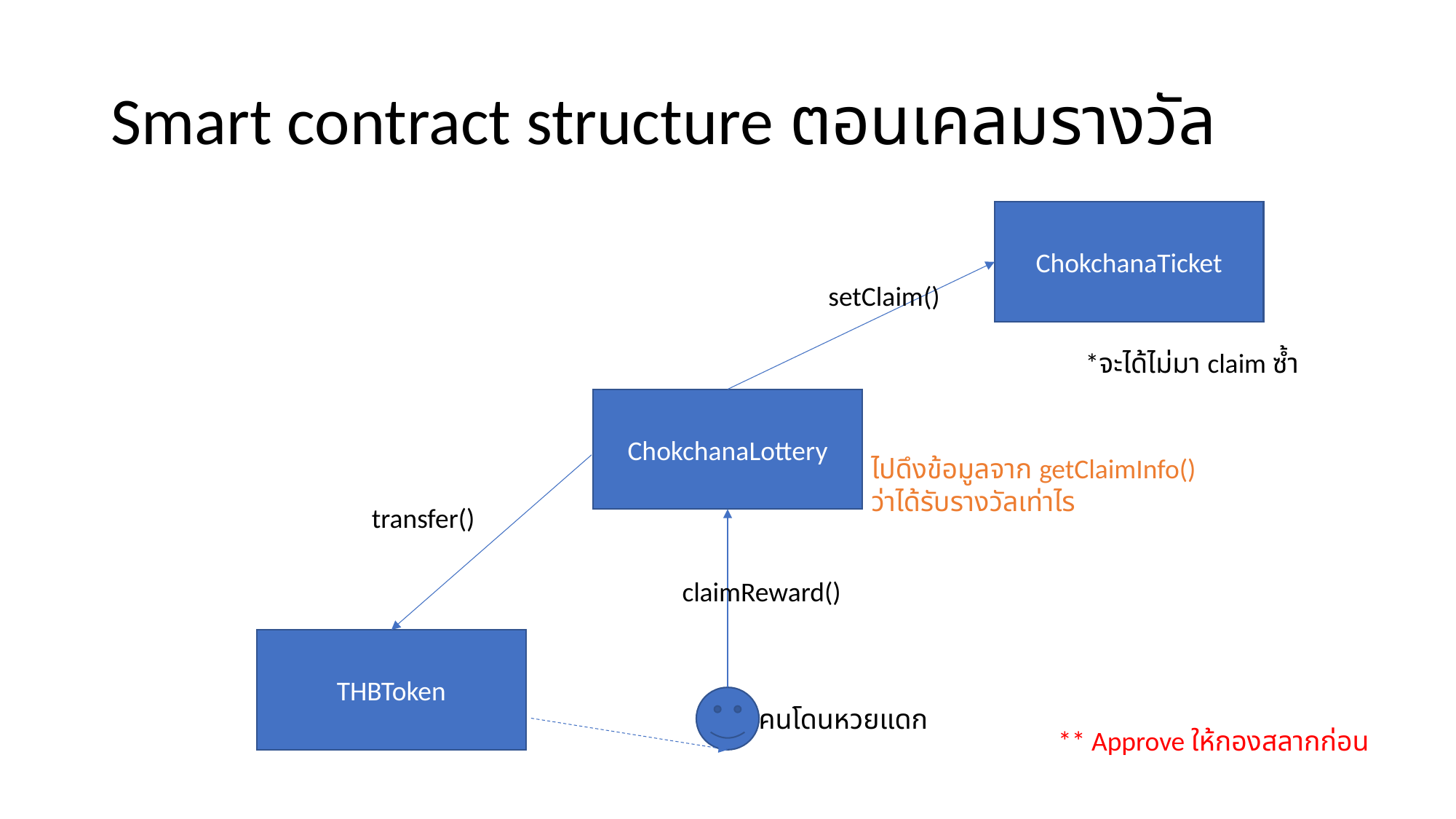

# Smart contract structure ตอนเคลมรางวัล
ChokchanaTicket
setClaim()
*จะได้ไม่มา claim ซ้ำ
ChokchanaLottery
ไปดึงข้อมูลจาก getClaimInfo()
ว่าได้รับรางวัลเท่าไร
transfer()
claimReward()
THBToken

คนโดนหวยแดก
** Approve ให้กองสลากก่อน